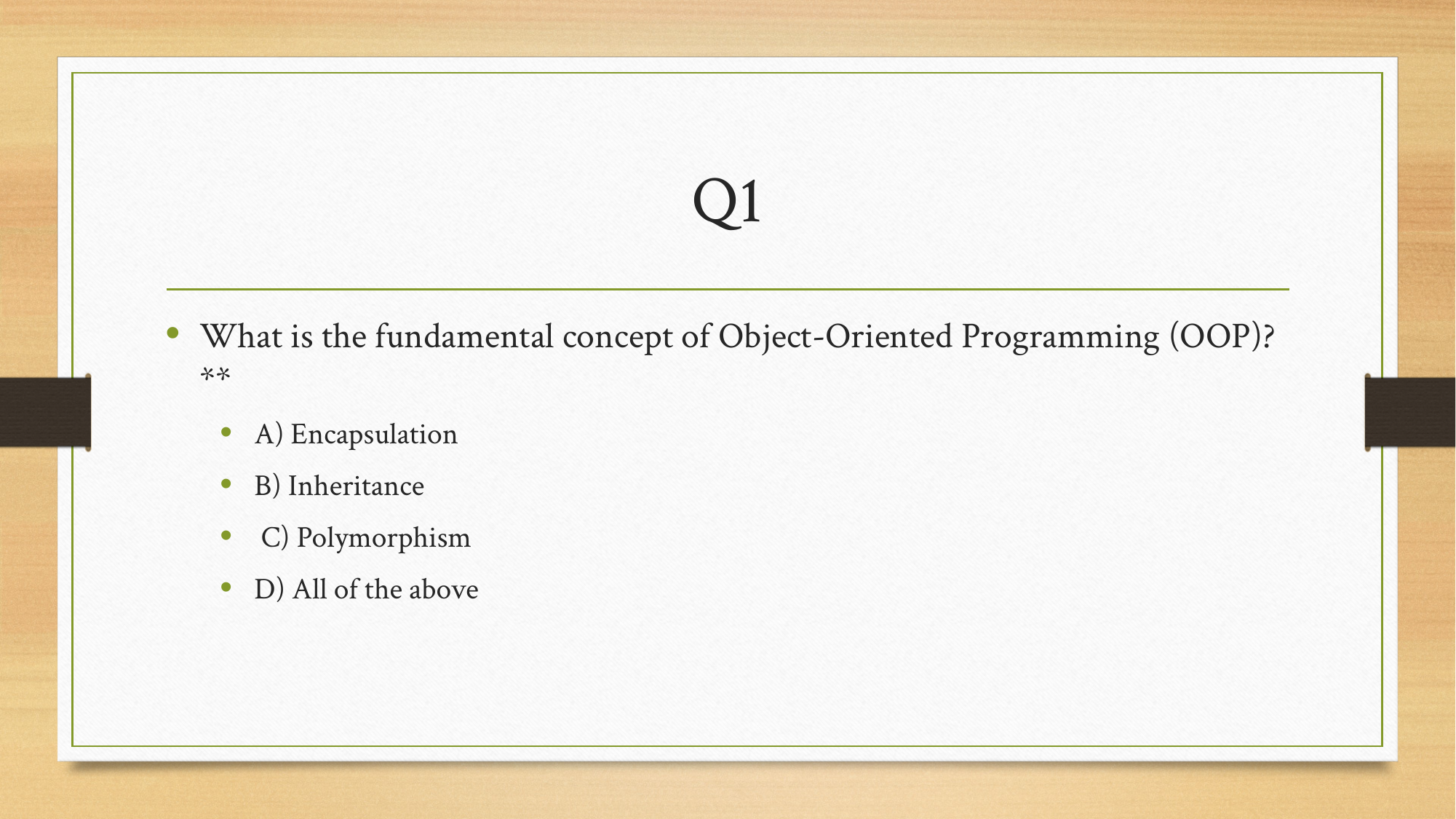

# Q1
What is the fundamental concept of Object-Oriented Programming (OOP)?**
A) Encapsulation
B) Inheritance
 C) Polymorphism
D) All of the above